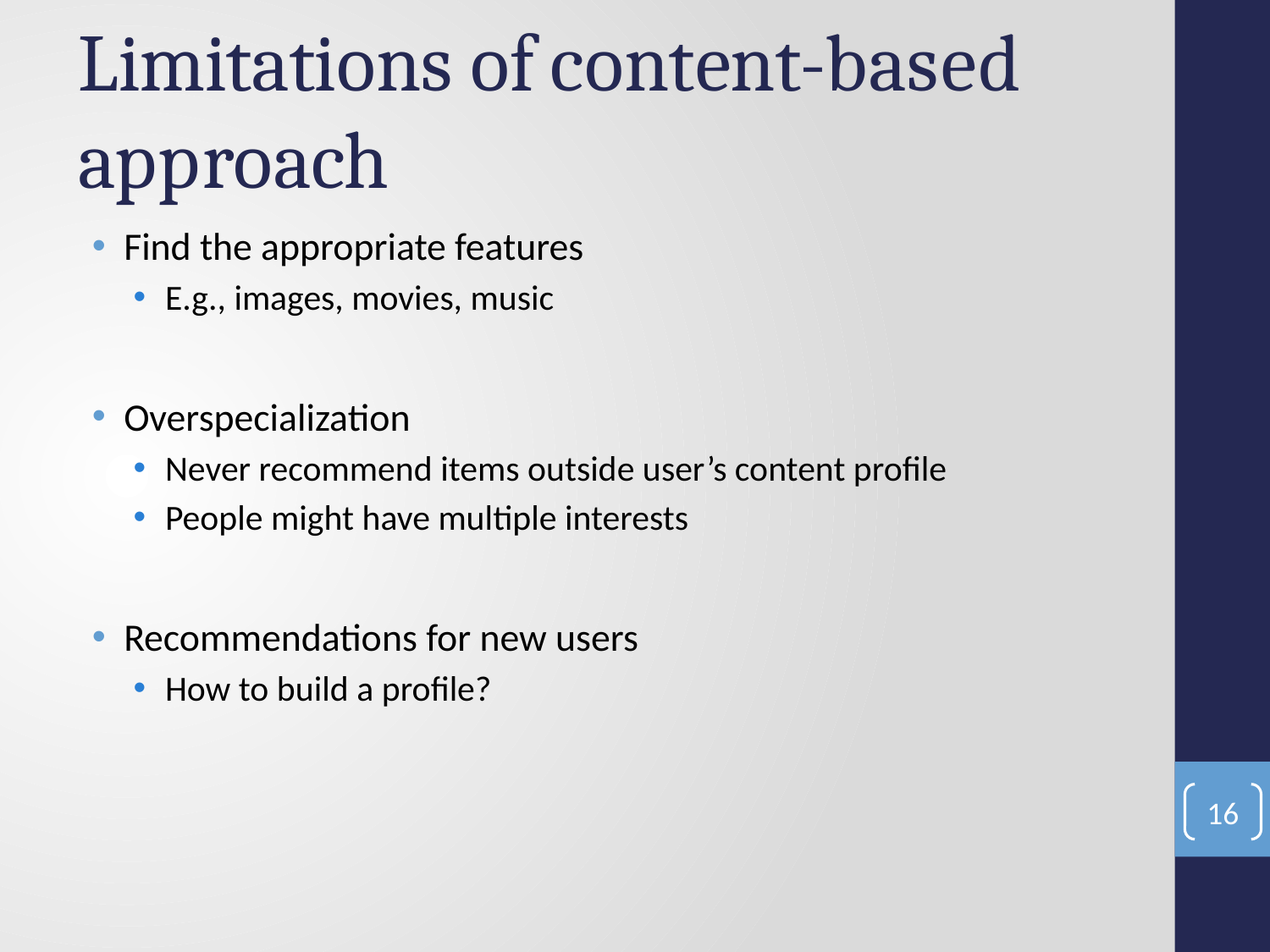

# Limitations of content-based approach
Find the appropriate features
E.g., images, movies, music

Overspecialization
Never recommend items outside user’s content profile
People might have multiple interests

Recommendations for new users
How to build a profile?
16